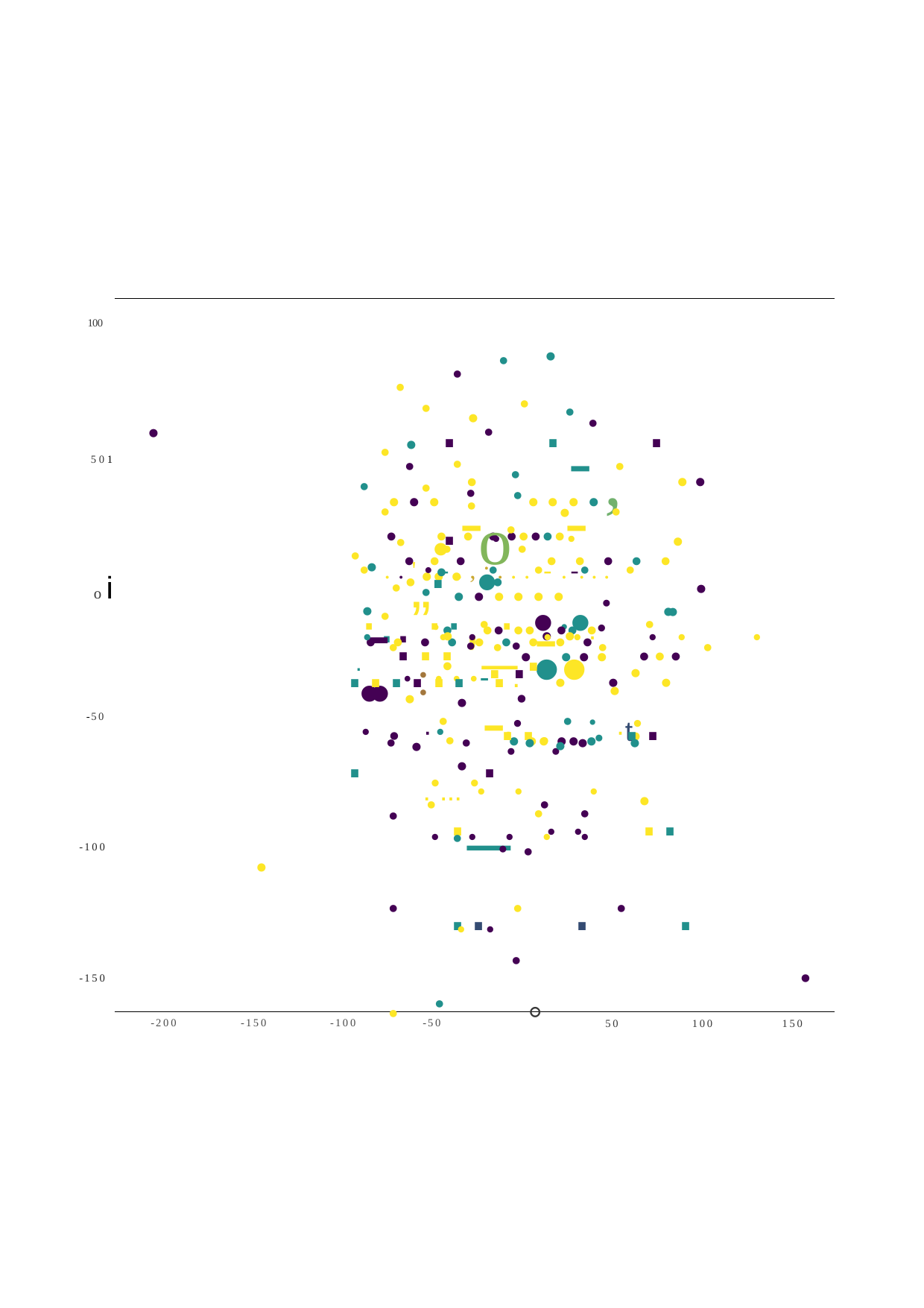

．．．．

100
．．．．．．．．．
．.．.．.．.-．-．.．.．..．．
． ．
．
．．.．-．..．...．．．．
...．....,．......
501
．．．•．• •．••．••．••．• •．•．．．．
...o
.....
．• ·..”··, · • • ••
•
•	•	• ••••• •
·· •· ·:·····••
．
..'•-.,;... -.-...
．.
．
•．．•·• ·．·•．•·t•.•... •
oi
-...
_.-...-......
．
•	•• ••	•• • •
.......
-..·.
•••••••••
．．
．．．．
•••
．
．
．
．．
．．..．..．._．．..．..．.．. ．．
．．．．
．
-50
．••．••••••
．．••••．
．
-100
．
．
-150
。

-200
-150
-100
-50
50
100
150